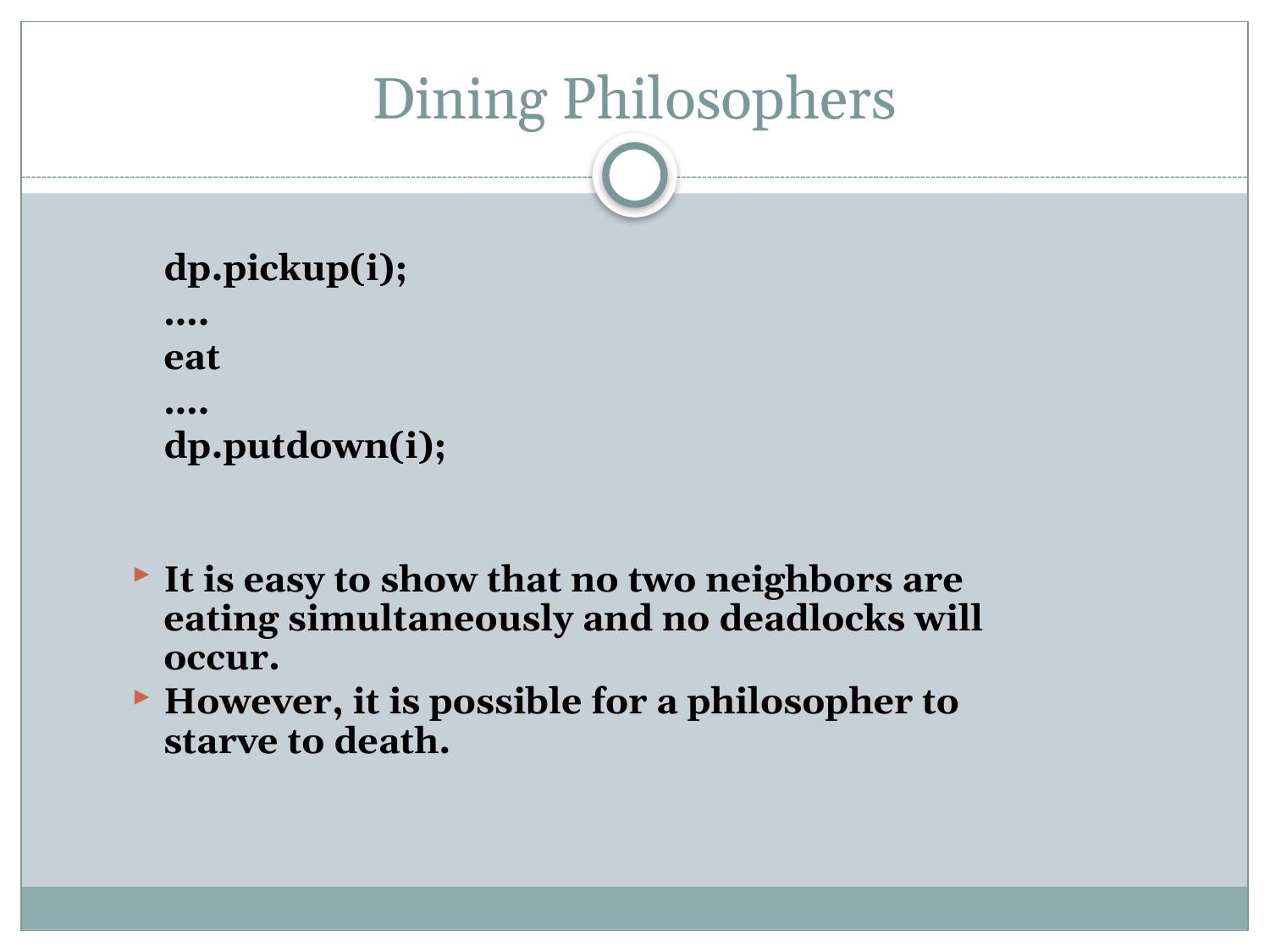

# Dining Philosophers
	dp.pickup(i);
	….
	eat
	….
	dp.putdown(i);

It is easy to show that no two neighbors are eating simultaneously and no deadlocks will occur.
However, it is possible for a philosopher to starve to death.